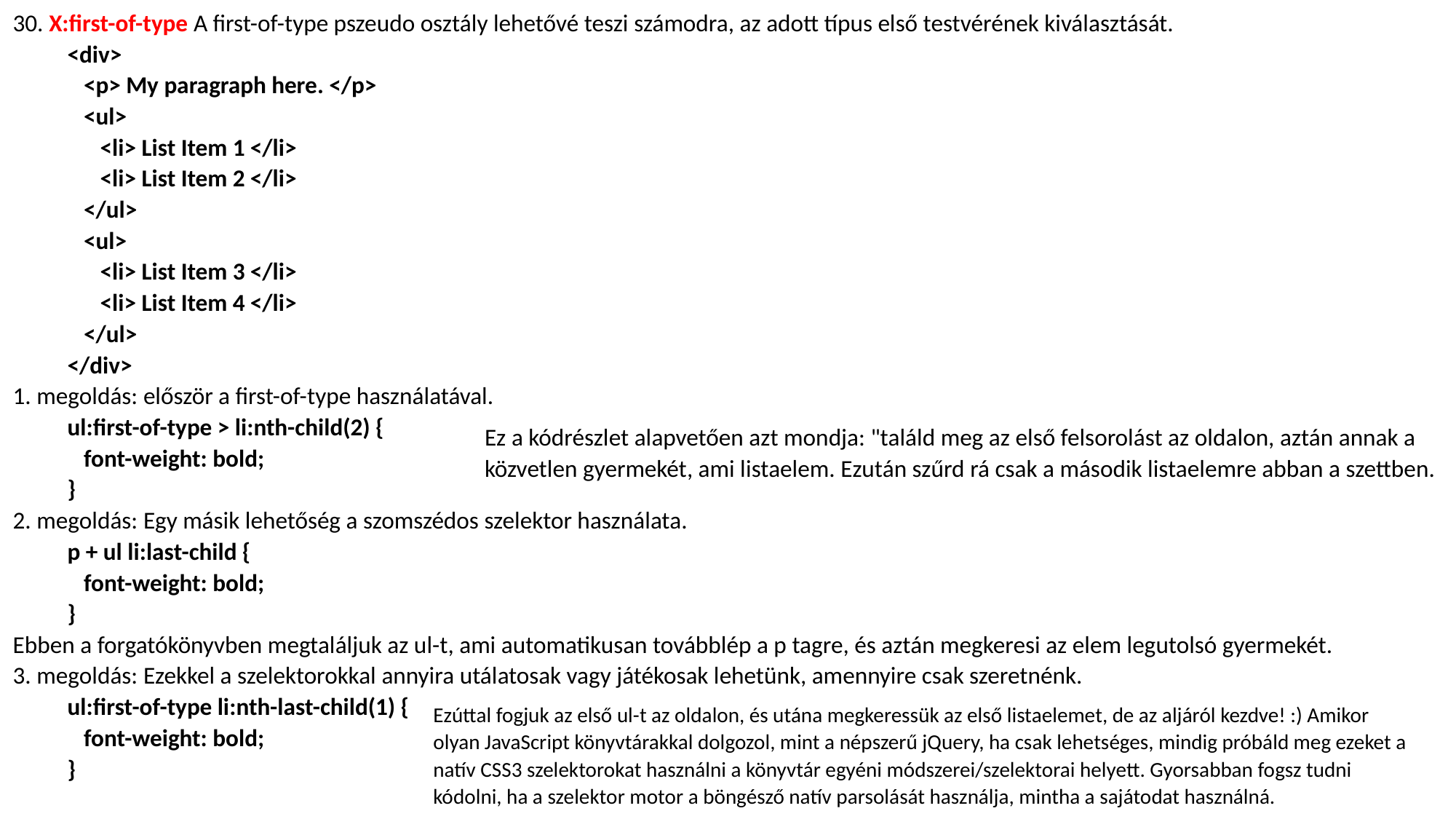

30. X:first-of-type A first-of-type pszeudo osztály lehetővé teszi számodra, az adott típus első testvérének kiválasztását.
<div>
   <p> My paragraph here. </p>
   <ul>
      <li> List Item 1 </li>
      <li> List Item 2 </li>
   </ul>
   <ul>
      <li> List Item 3 </li>
      <li> List Item 4 </li>
   </ul>
</div>
1. megoldás: először a first-of-type használatával.
ul:first-of-type > li:nth-child(2) {
   font-weight: bold;
}
2. megoldás: Egy másik lehetőség a szomszédos szelektor használata.
p + ul li:last-child {
   font-weight: bold;
}
Ebben a forgatókönyvben megtaláljuk az ul-t, ami automatikusan továbblép a p tagre, és aztán megkeresi az elem legutolsó gyermekét.
3. megoldás: Ezekkel a szelektorokkal annyira utálatosak vagy játékosak lehetünk, amennyire csak szeretnénk.
ul:first-of-type li:nth-last-child(1) {
   font-weight: bold;
}
Ez a kódrészlet alapvetően azt mondja: "találd meg az első felsorolást az oldalon, aztán annak a közvetlen gyermekét, ami listaelem. Ezután szűrd rá csak a második listaelemre abban a szettben.
Ezúttal fogjuk az első ul-t az oldalon, és utána megkeressük az első listaelemet, de az aljáról kezdve! :) Amikor olyan JavaScript könyvtárakkal dolgozol, mint a népszerű jQuery, ha csak lehetséges, mindig próbáld meg ezeket a natív CSS3 szelektorokat használni a könyvtár egyéni módszerei/szelektorai helyett. Gyorsabban fogsz tudni kódolni, ha a szelektor motor a böngésző natív parsolását használja, mintha a sajátodat használná.